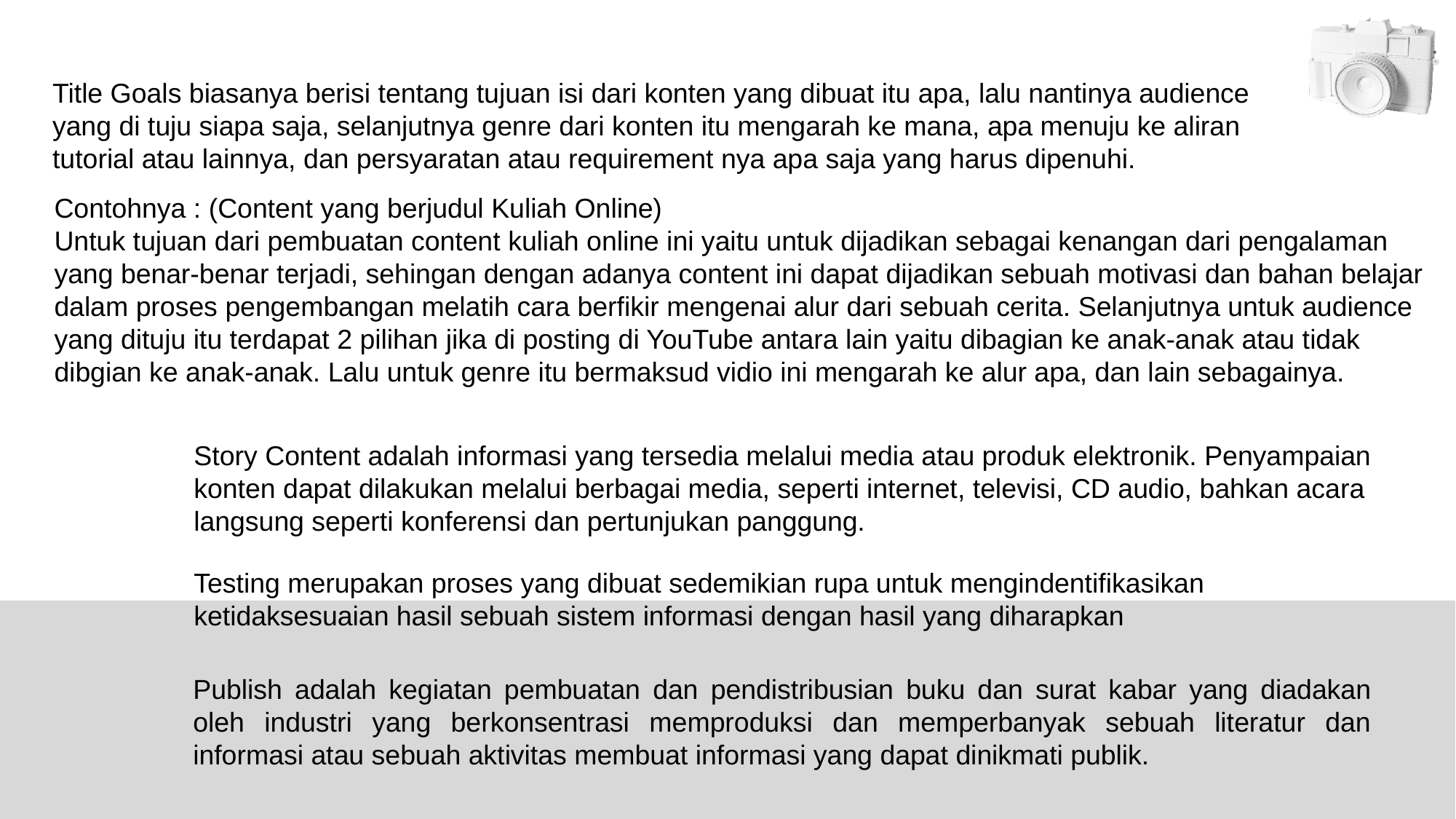

Title Goals biasanya berisi tentang tujuan isi dari konten yang dibuat itu apa, lalu nantinya audience yang di tuju siapa saja, selanjutnya genre dari konten itu mengarah ke mana, apa menuju ke aliran tutorial atau lainnya, dan persyaratan atau requirement nya apa saja yang harus dipenuhi.
Contohnya : (Content yang berjudul Kuliah Online)
Untuk tujuan dari pembuatan content kuliah online ini yaitu untuk dijadikan sebagai kenangan dari pengalaman
yang benar-benar terjadi, sehingan dengan adanya content ini dapat dijadikan sebuah motivasi dan bahan belajar
dalam proses pengembangan melatih cara berfikir mengenai alur dari sebuah cerita. Selanjutnya untuk audience
yang dituju itu terdapat 2 pilihan jika di posting di YouTube antara lain yaitu dibagian ke anak-anak atau tidak
dibgian ke anak-anak. Lalu untuk genre itu bermaksud vidio ini mengarah ke alur apa, dan lain sebagainya.
Story Content adalah informasi yang tersedia melalui media atau produk elektronik. Penyampaian konten dapat dilakukan melalui berbagai media, seperti internet, televisi, CD audio, bahkan acara langsung seperti konferensi dan pertunjukan panggung.
Testing merupakan proses yang dibuat sedemikian rupa untuk mengindentifikasikan ketidaksesuaian hasil sebuah sistem informasi dengan hasil yang diharapkan
Publish adalah kegiatan pembuatan dan pendistribusian buku dan surat kabar yang diadakan oleh industri yang berkonsentrasi memproduksi dan memperbanyak sebuah literatur dan informasi atau sebuah aktivitas membuat informasi yang dapat dinikmati publik.